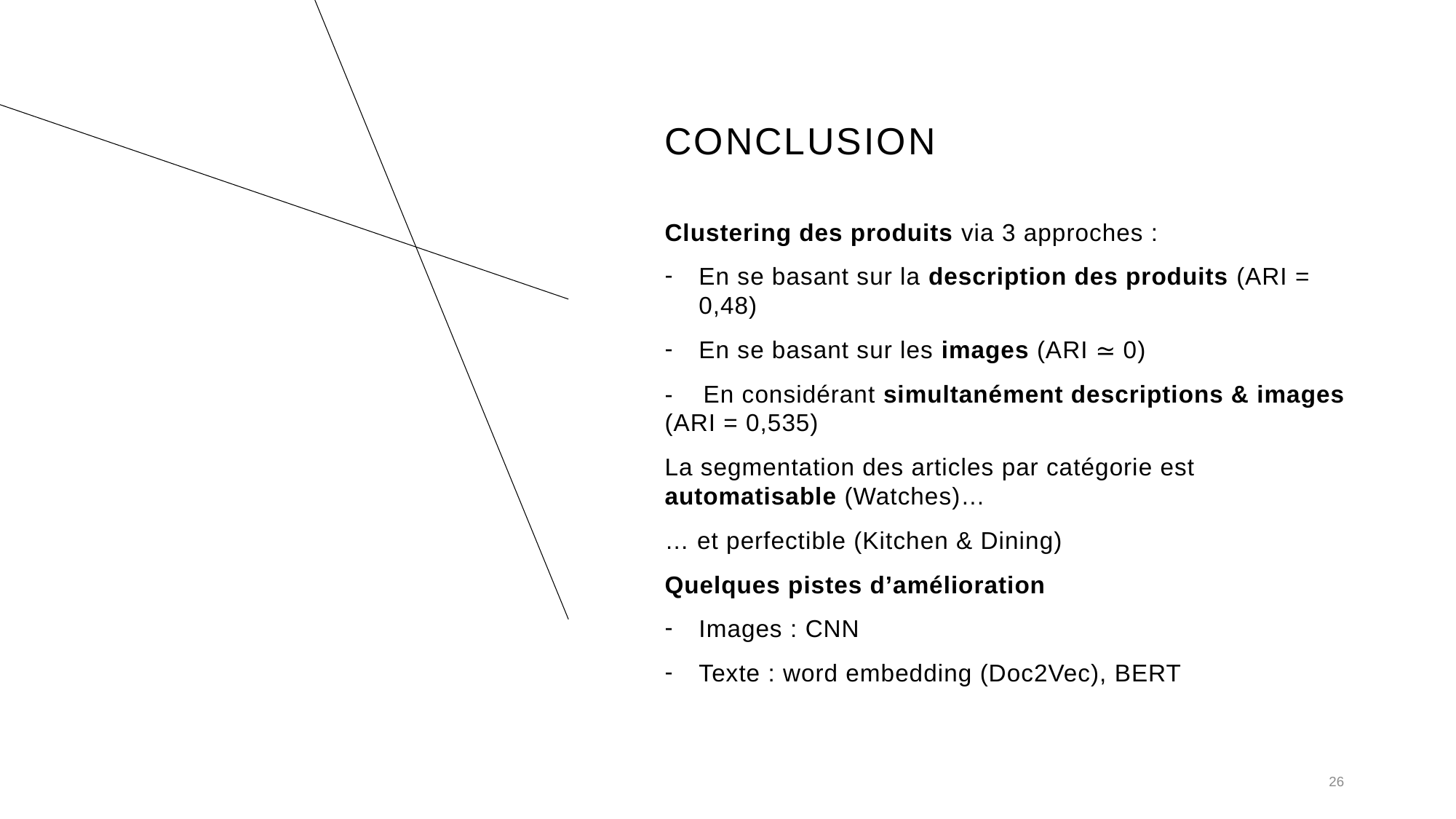

# CONCLUSION
Clustering des produits via 3 approches :
En se basant sur la description des produits (ARI = 0,48)
En se basant sur les images (ARI ≃ 0)
-    En considérant simultanément descriptions & images (ARI = 0,535)
La segmentation des articles par catégorie est automatisable (Watches)…
… et perfectible (Kitchen & Dining)
Quelques pistes d’amélioration
Images : CNN
Texte : word embedding (Doc2Vec), BERT

26